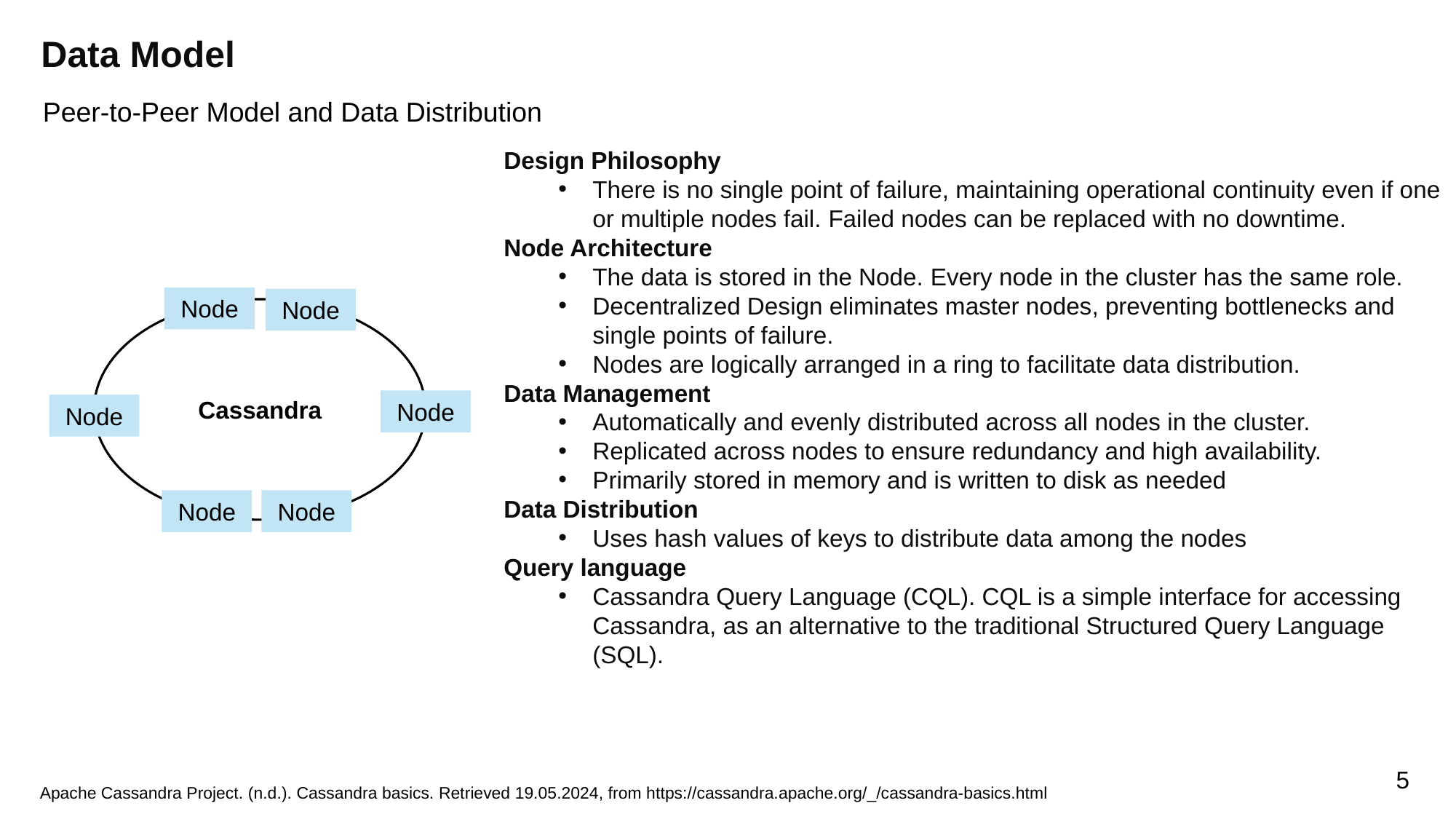

Data Model
Peer-to-Peer Model and Data Distribution

Design Philosophy
There is no single point of failure, maintaining operational continuity even if one or multiple nodes fail. Failed nodes can be replaced with no downtime.
Node Architecture
The data is stored in the Node. Every node in the cluster has the same role.
Decentralized Design eliminates master nodes, preventing bottlenecks and single points of failure.
Nodes are logically arranged in a ring to facilitate data distribution.
Data Management
Automatically and evenly distributed across all nodes in the cluster.
Replicated across nodes to ensure redundancy and high availability.
Primarily stored in memory and is written to disk as needed
Data Distribution
Uses hash values of keys to distribute data among the nodes
Query language
Cassandra Query Language (CQL). CQL is a simple interface for accessing Cassandra, as an alternative to the traditional Structured Query Language (SQL).
Node
Node

Cassandra
Node
Node
Node
Node
5
Apache Cassandra Project. (n.d.). Cassandra basics. Retrieved 19.05.2024, from https://cassandra.apache.org/_/cassandra-basics.html